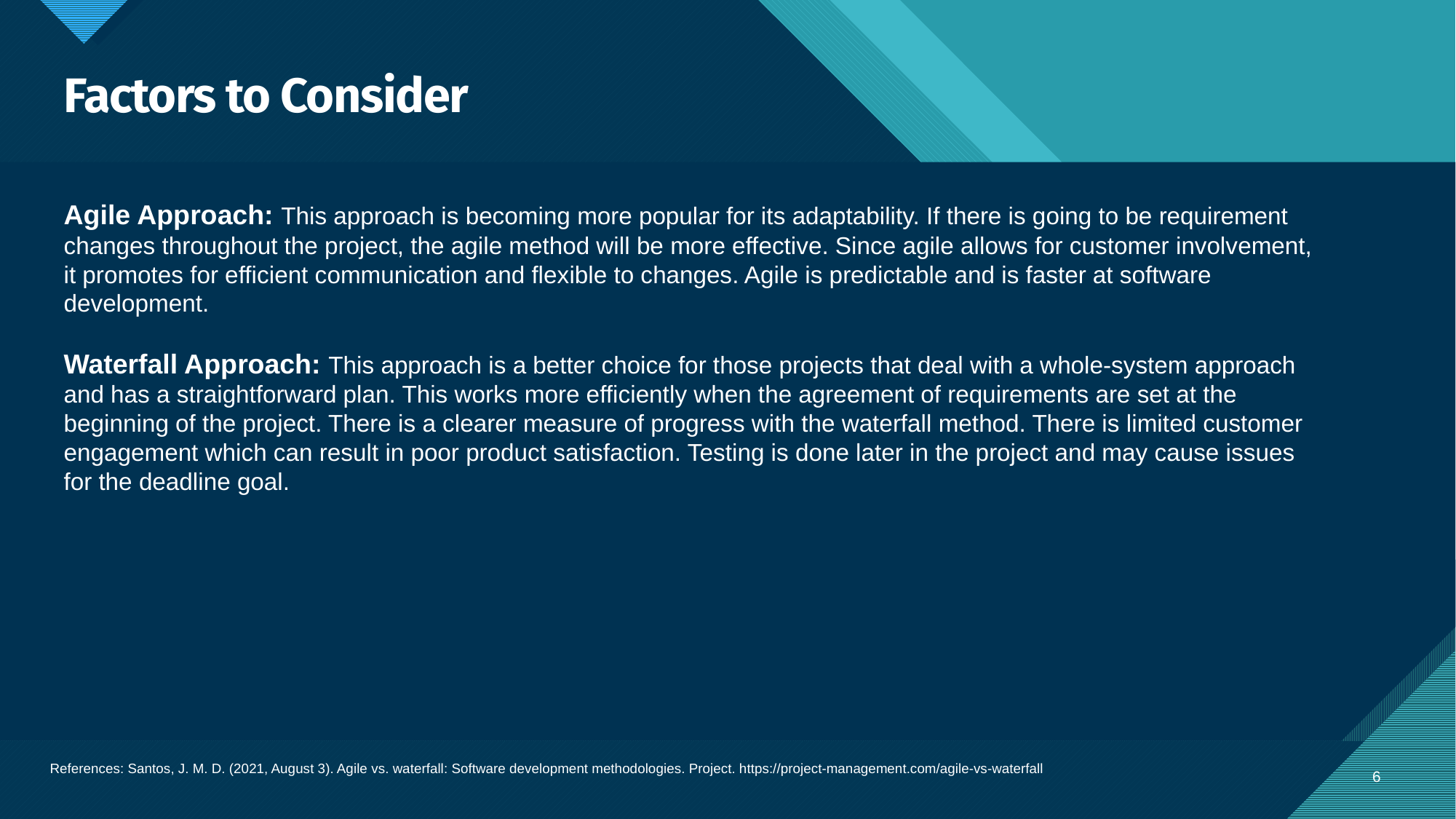

# Factors to Consider
Agile Approach: This approach is becoming more popular for its adaptability. If there is going to be requirement changes throughout the project, the agile method will be more effective. Since agile allows for customer involvement, it promotes for efficient communication and flexible to changes. Agile is predictable and is faster at software development.

Waterfall Approach: This approach is a better choice for those projects that deal with a whole-system approach and has a straightforward plan. This works more efficiently when the agreement of requirements are set at the beginning of the project. There is a clearer measure of progress with the waterfall method. There is limited customer engagement which can result in poor product satisfaction. Testing is done later in the project and may cause issues for the deadline goal.
References: Santos, J. M. D. (2021, August 3). Agile vs. waterfall: Software development methodologies. Project. https://project-management.com/agile-vs-waterfall
6